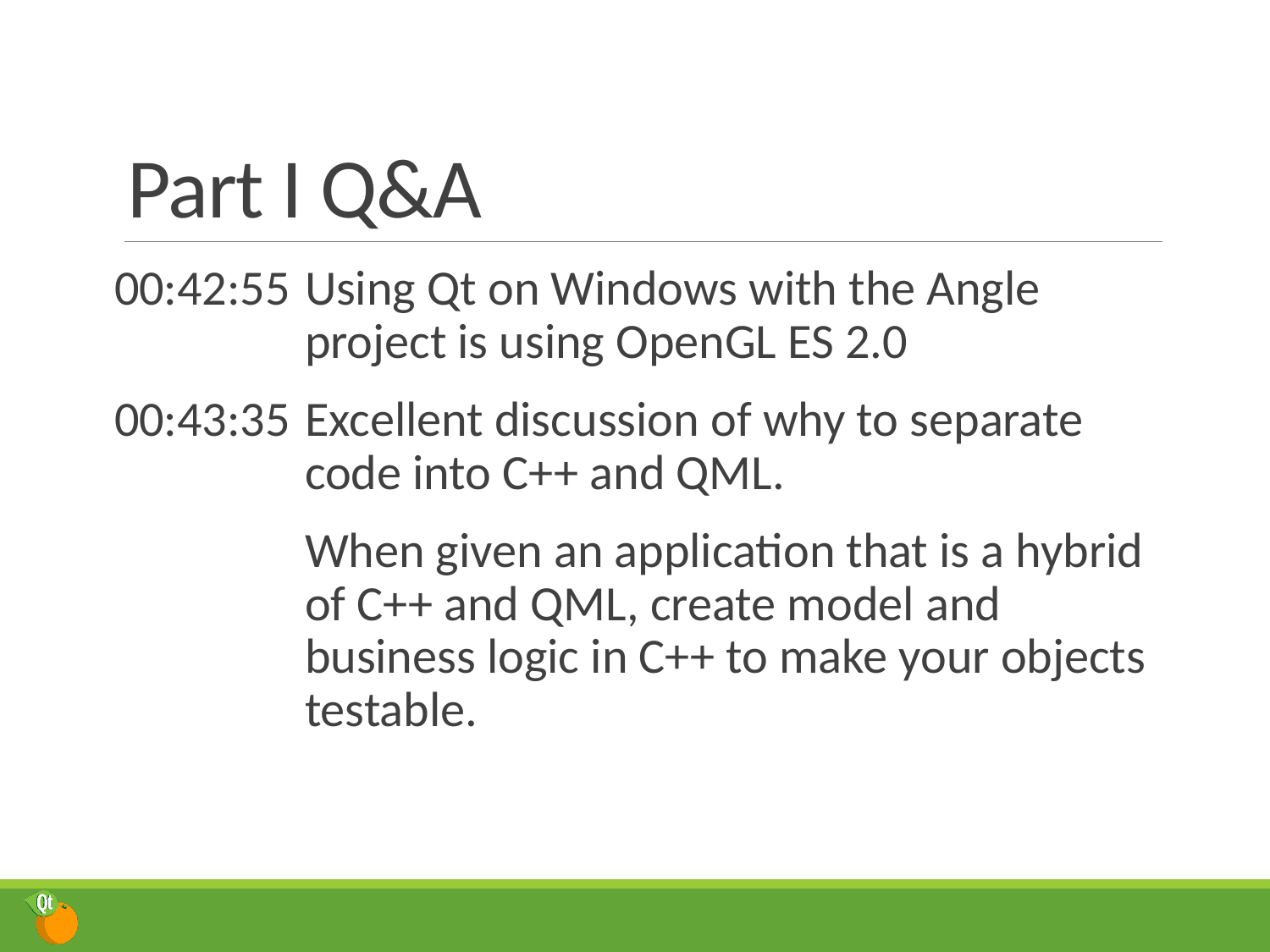

# Part I Q&A
00:42:55	Using Qt on Windows with the Angle project is using OpenGL ES 2.0
00:43:35	Excellent discussion of why to separate code into C++ and QML.
	When given an application that is a hybrid of C++ and QML, create model and business logic in C++ to make your objects testable.